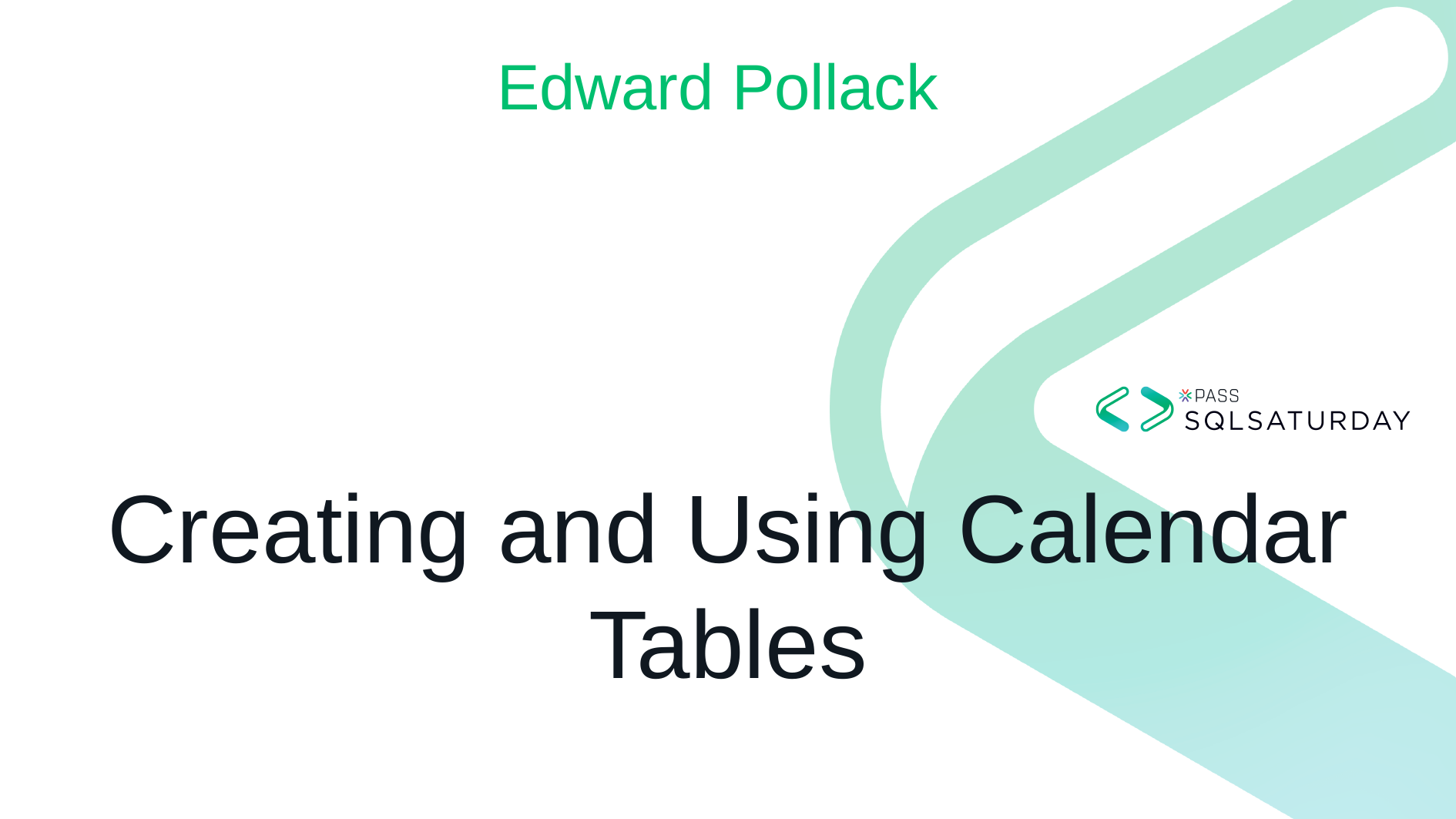

Edward Pollack
# Creating and Using Calendar Tables